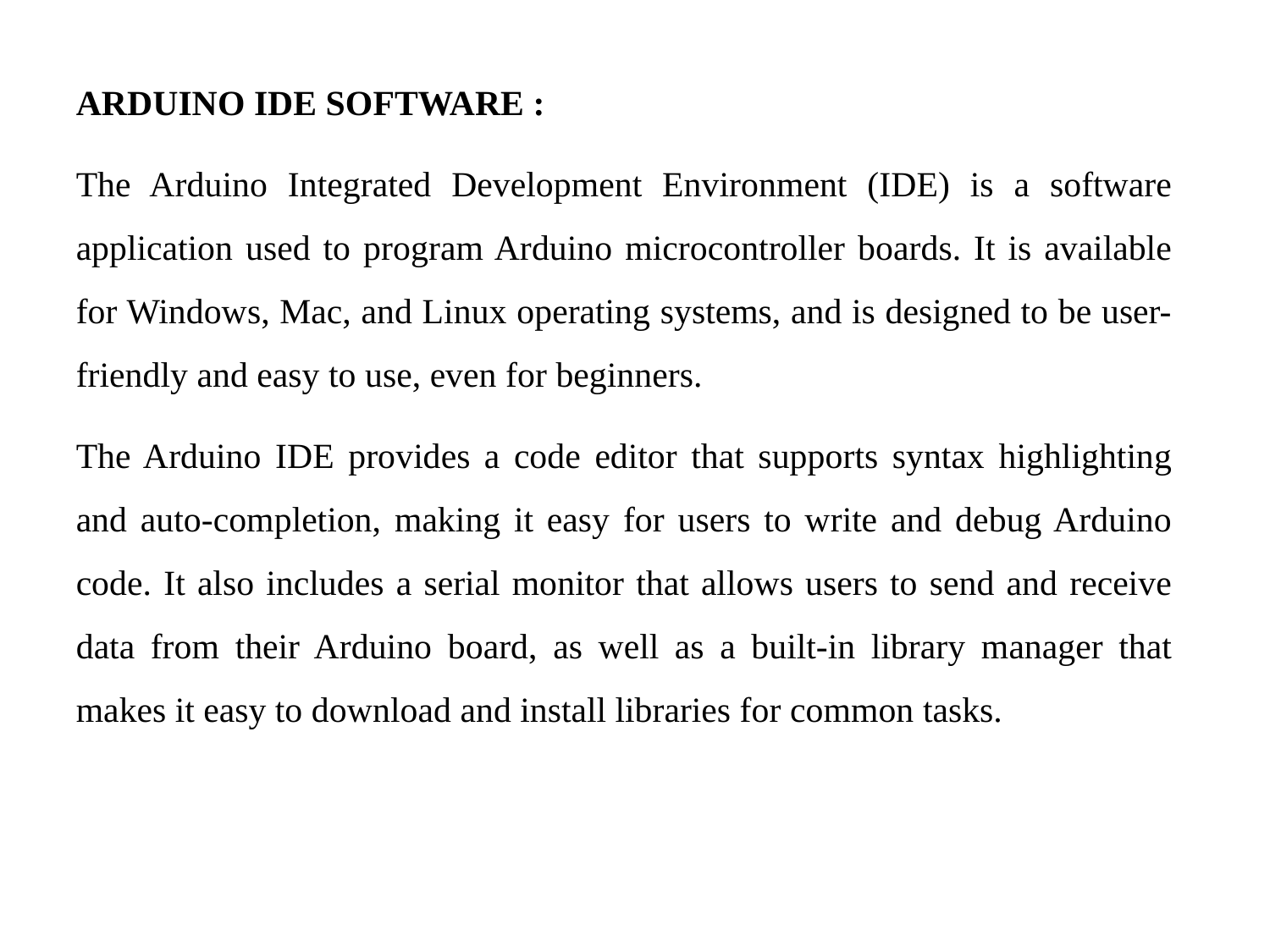

ARDUINO IDE SOFTWARE :
The Arduino Integrated Development Environment (IDE) is a software application used to program Arduino microcontroller boards. It is available for Windows, Mac, and Linux operating systems, and is designed to be user-friendly and easy to use, even for beginners.
The Arduino IDE provides a code editor that supports syntax highlighting and auto-completion, making it easy for users to write and debug Arduino code. It also includes a serial monitor that allows users to send and receive data from their Arduino board, as well as a built-in library manager that makes it easy to download and install libraries for common tasks.